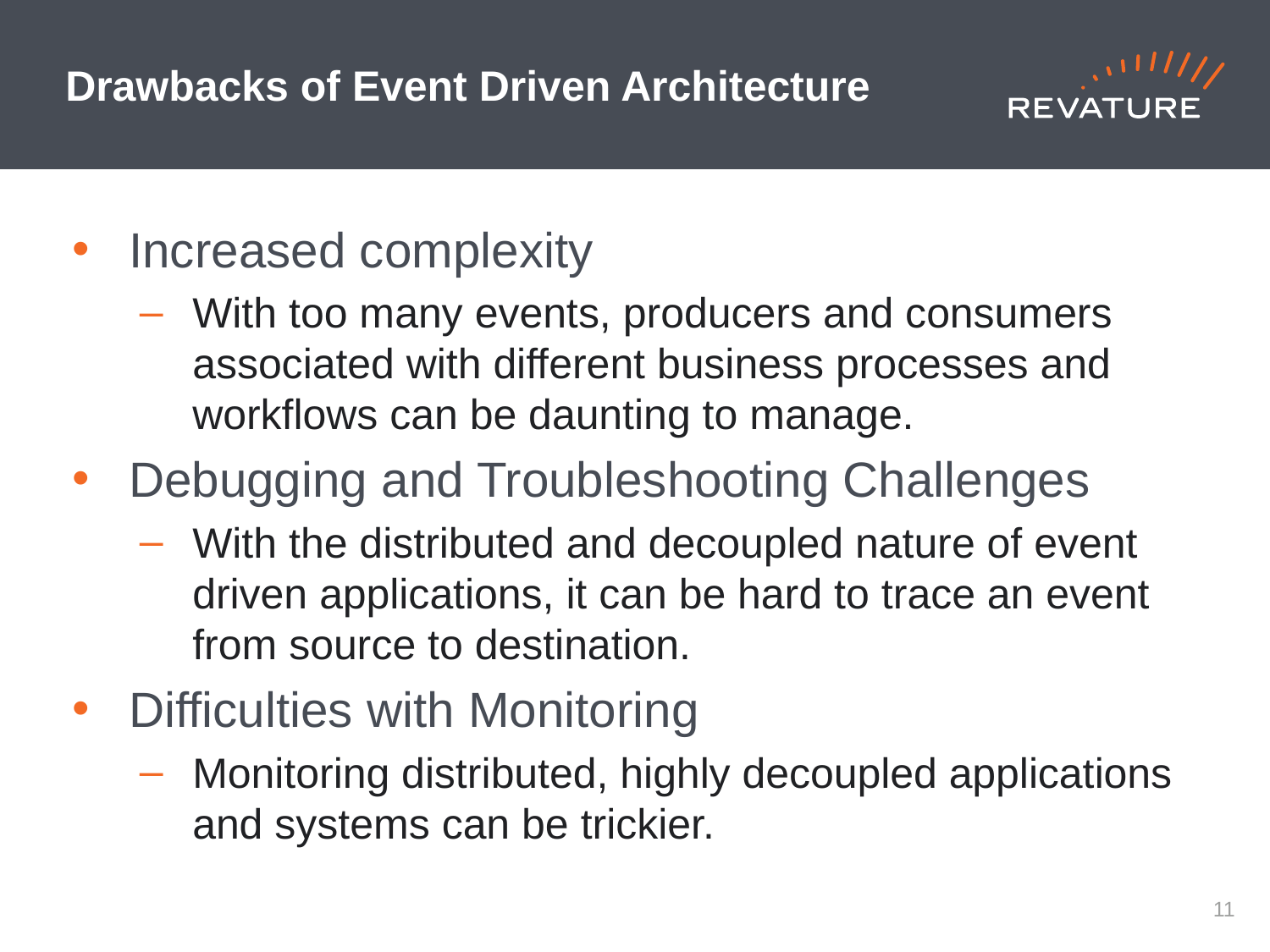

# Drawbacks of Event Driven Architecture
Increased complexity
With too many events, producers and consumers associated with different business processes and workflows can be daunting to manage.
Debugging and Troubleshooting Challenges
With the distributed and decoupled nature of event driven applications, it can be hard to trace an event from source to destination.
Difficulties with Monitoring
Monitoring distributed, highly decoupled applications and systems can be trickier.
11